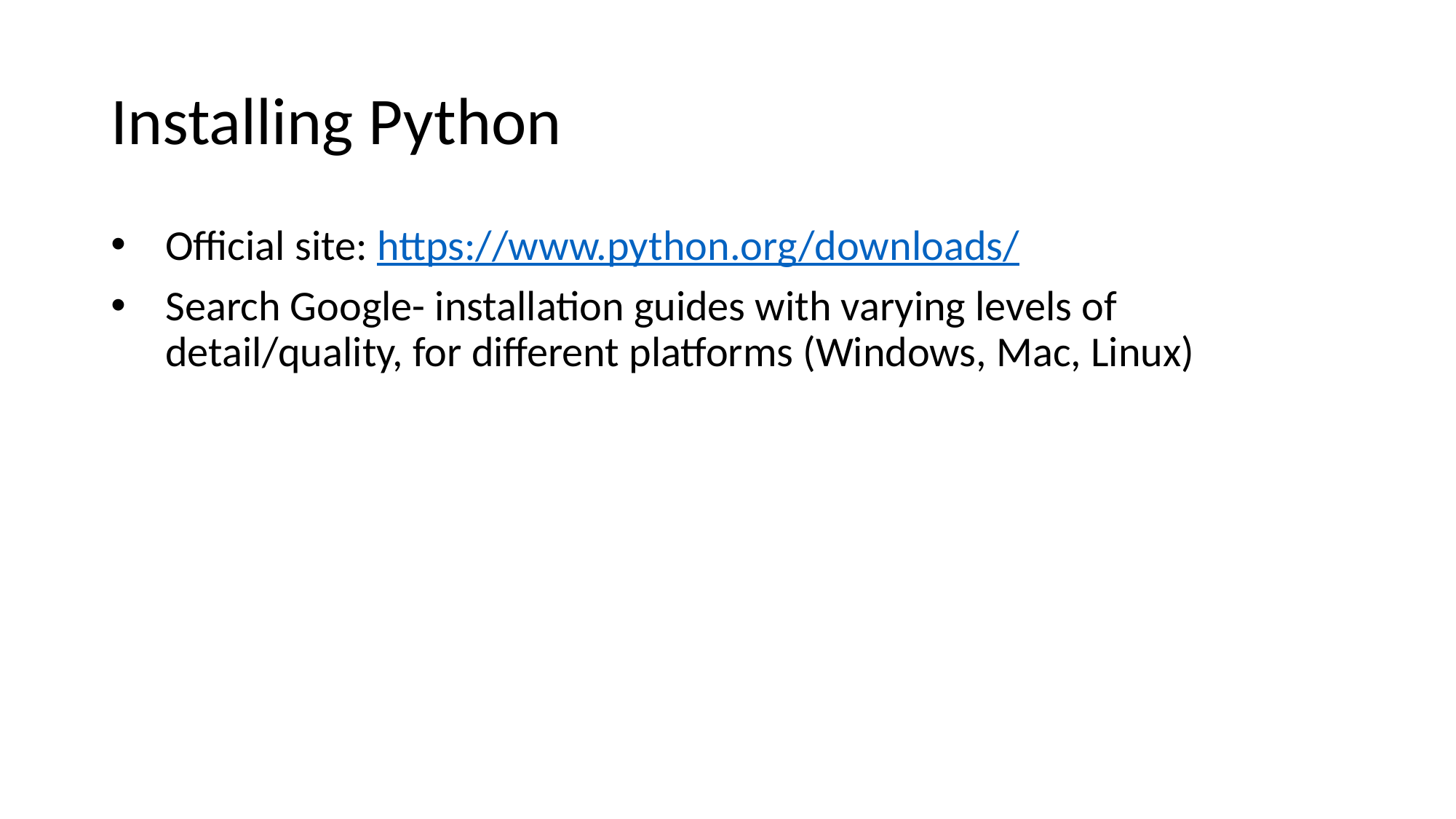

# Installing Python
Official site: https://www.python.org/downloads/
Search Google- installation guides with varying levels of detail/quality, for different platforms (Windows, Mac, Linux)